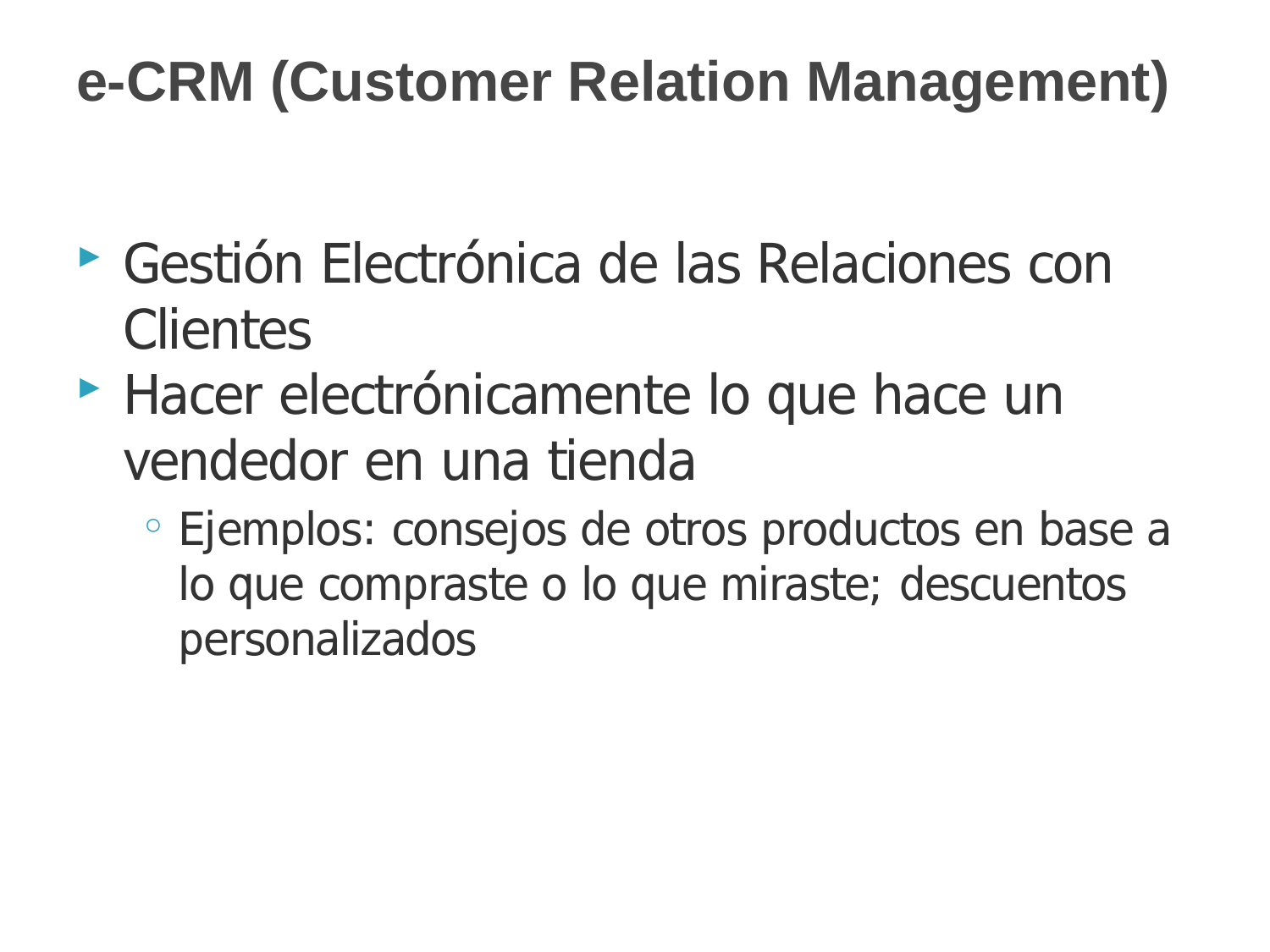

# e-CRM (Customer Relation Management)
Gestión Electrónica de las Relaciones con Clientes
Hacer electrónicamente lo que hace un vendedor en una tienda
Ejemplos: consejos de otros productos en base a lo que compraste o lo que miraste; descuentos personalizados